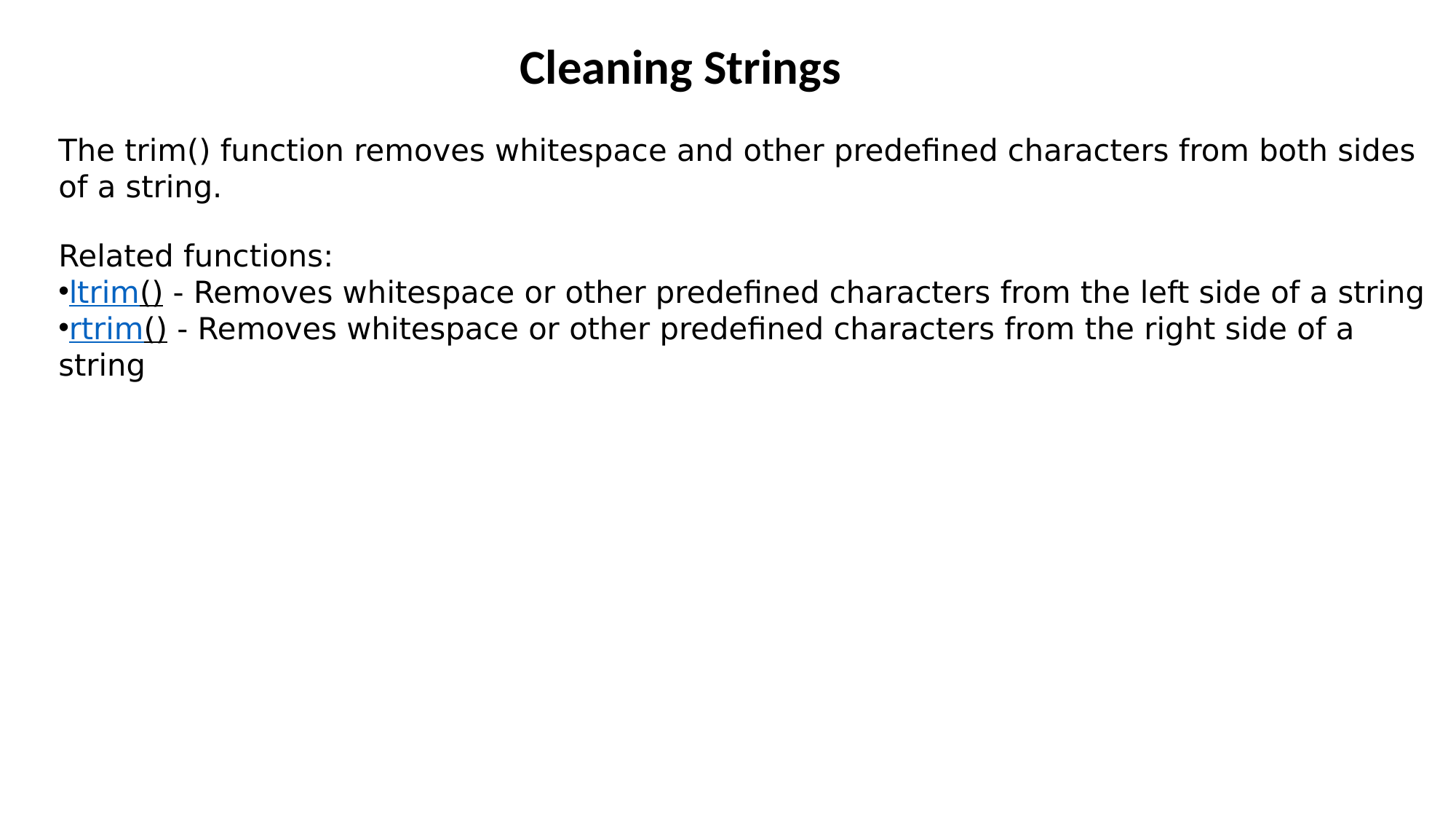

Cleaning Strings
The trim() function removes whitespace and other predefined characters from both sides of a string.

Related functions:
ltrim() - Removes whitespace or other predefined characters from the left side of a string
rtrim() - Removes whitespace or other predefined characters from the right side of a string